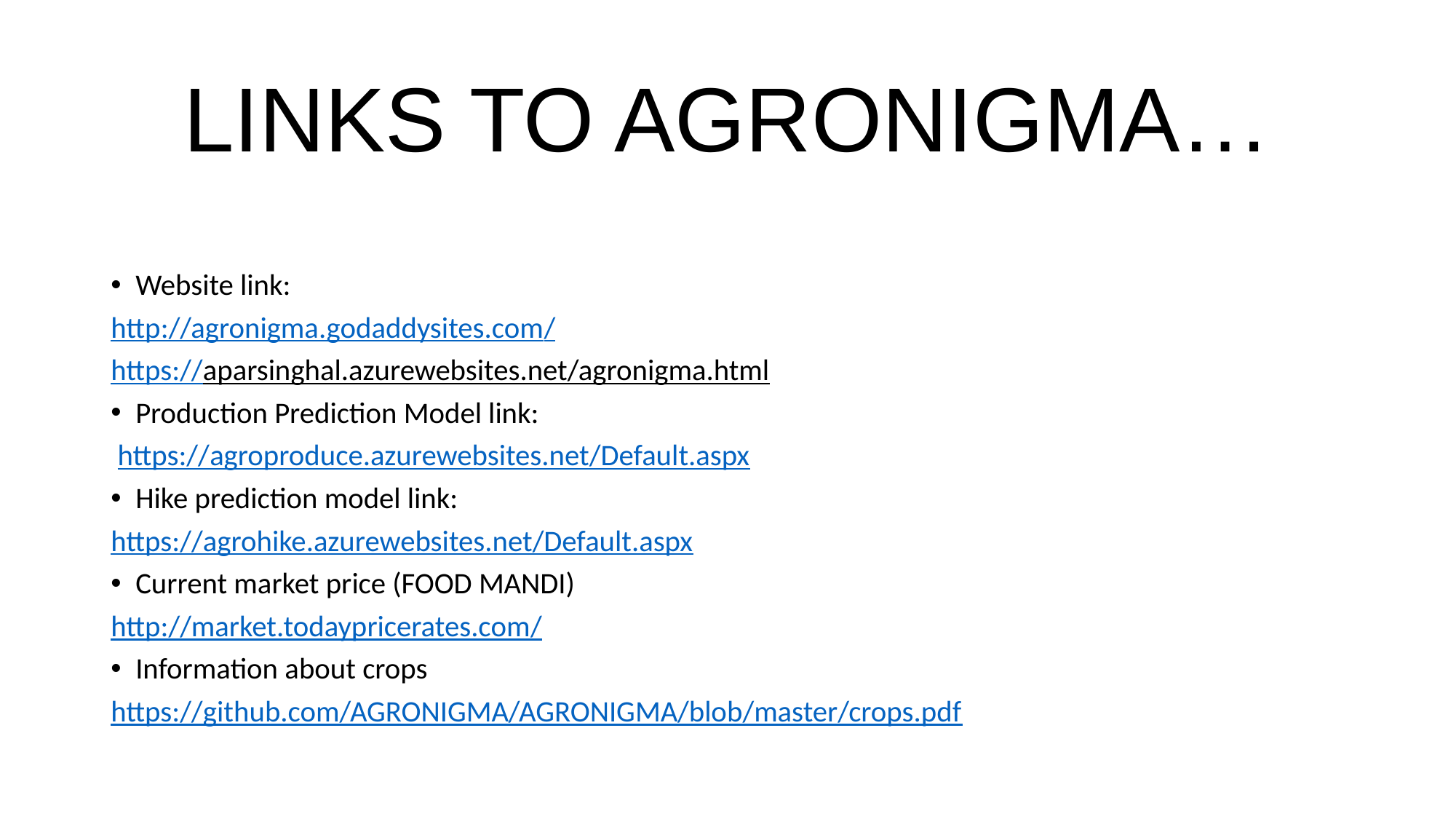

# LINKS TO AGRONIGMA…

Website link:
http://agronigma.godaddysites.com/
https://aparsinghal.azurewebsites.net/agronigma.html
Production Prediction Model link:
 https://agroproduce.azurewebsites.net/Default.aspx
Hike prediction model link:
https://agrohike.azurewebsites.net/Default.aspx
Current market price (FOOD MANDI)
http://market.todaypricerates.com/
Information about crops
https://github.com/AGRONIGMA/AGRONIGMA/blob/master/crops.pdf